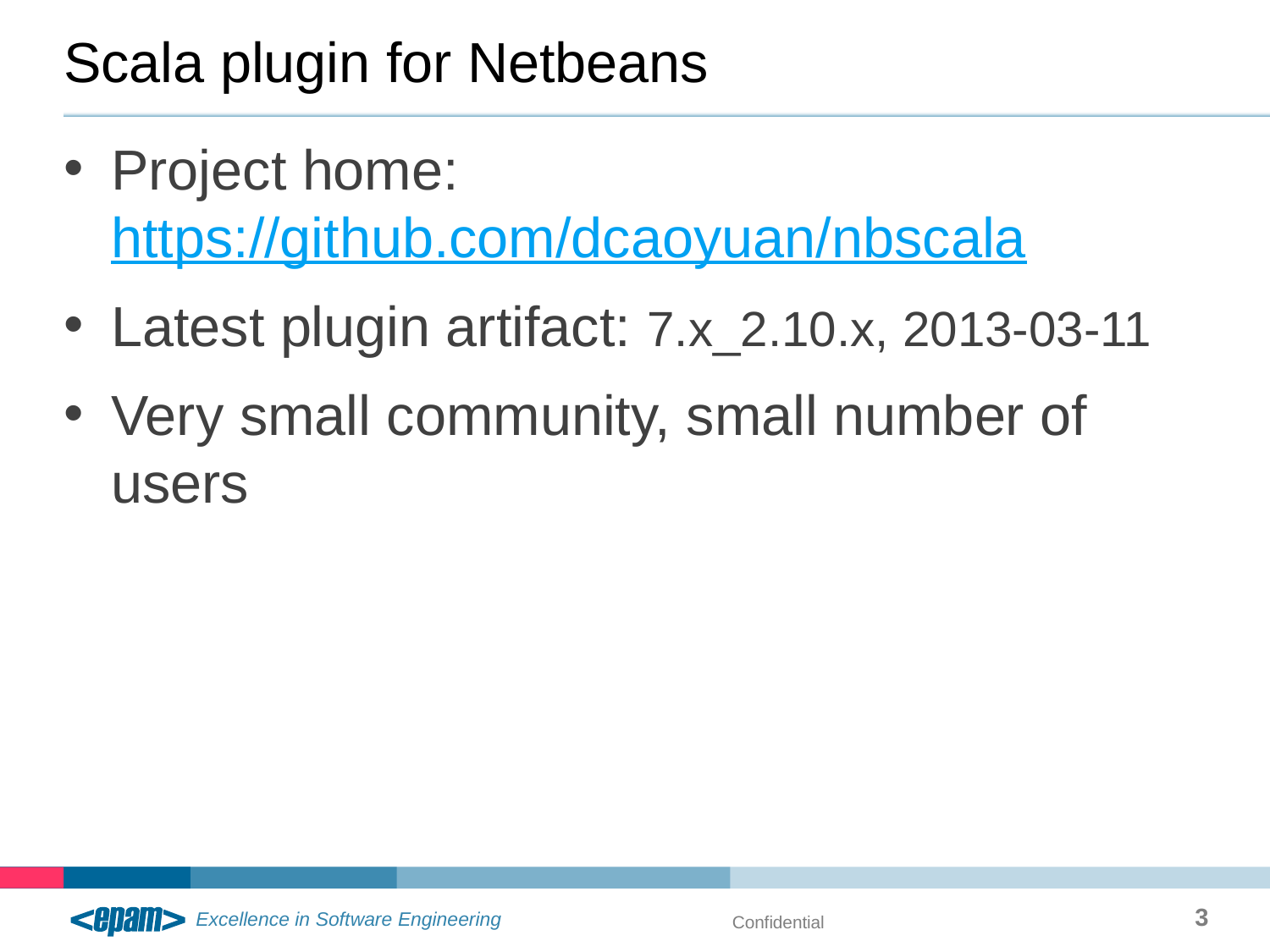

# Scala plugin for Netbeans
Project home: https://github.com/dcaoyuan/nbscala
Latest plugin artifact: 7.x_2.10.x, 2013-03-11
Very small community, small number of users

3
Confidential